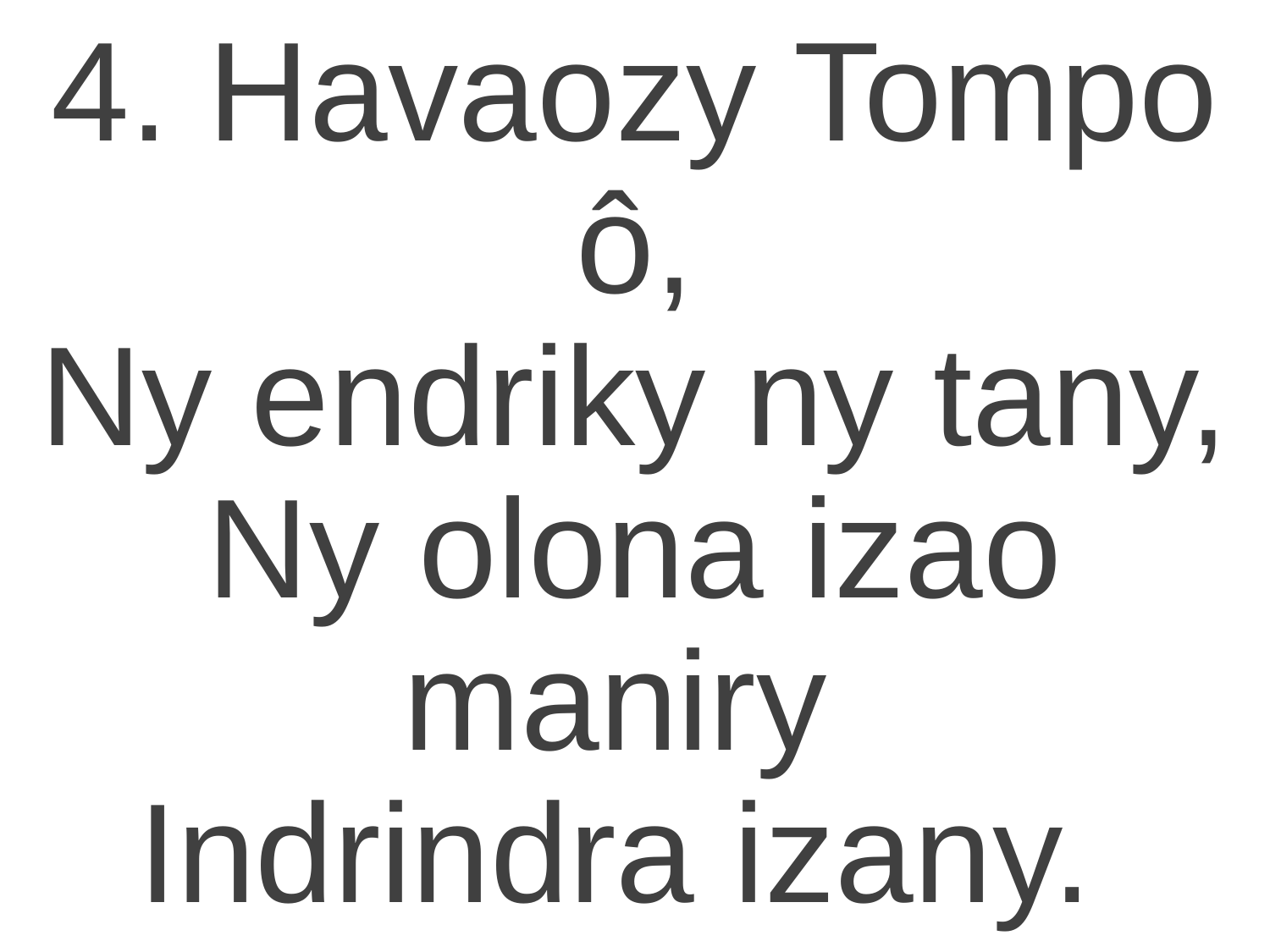

4. Havaozy Tompo ô,
Ny endriky ny tany,
Ny olona izao maniry
Indrindra izany.